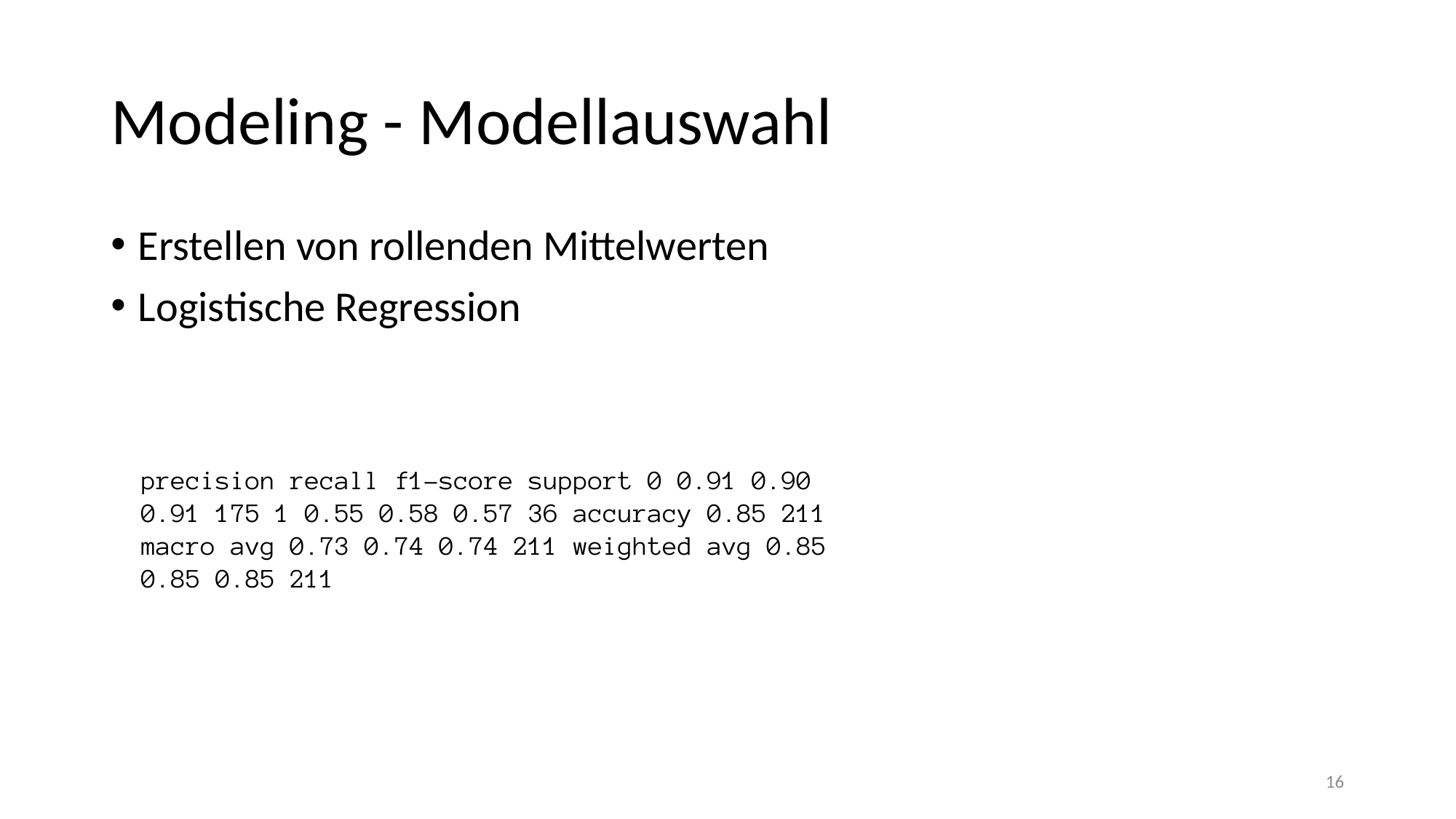

# Modeling - Modellauswahl
Erstellen von rollenden Mittelwerten
Logistische Regression
precision recall f1-score support 0 0.91 0.90 0.91 175 1 0.55 0.58 0.57 36 accuracy 0.85 211 macro avg 0.73 0.74 0.74 211 weighted avg 0.85 0.85 0.85 211
16